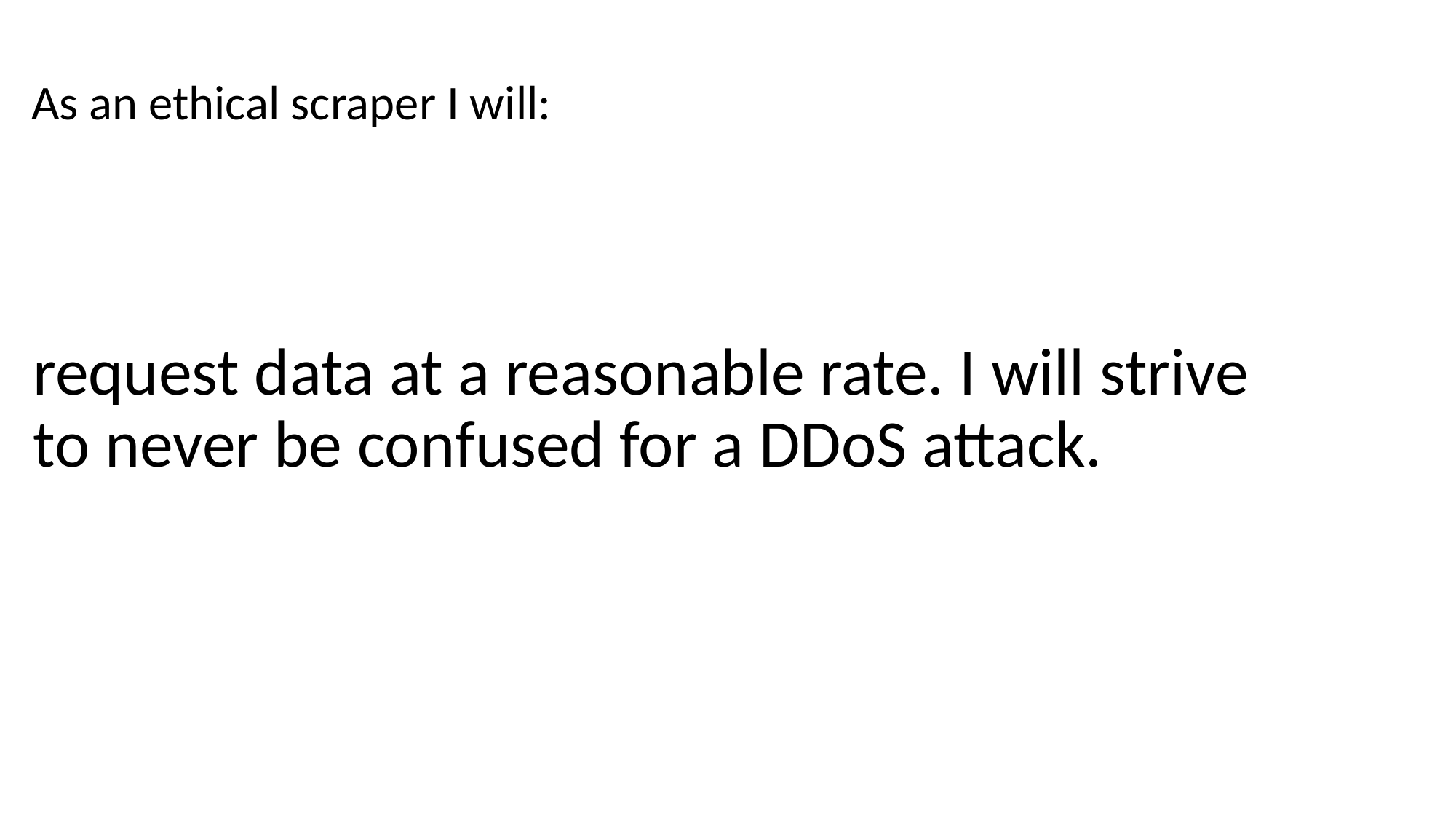

As an ethical scraper I will:
request data at a reasonable rate. I will strive to never be confused for a DDoS attack.